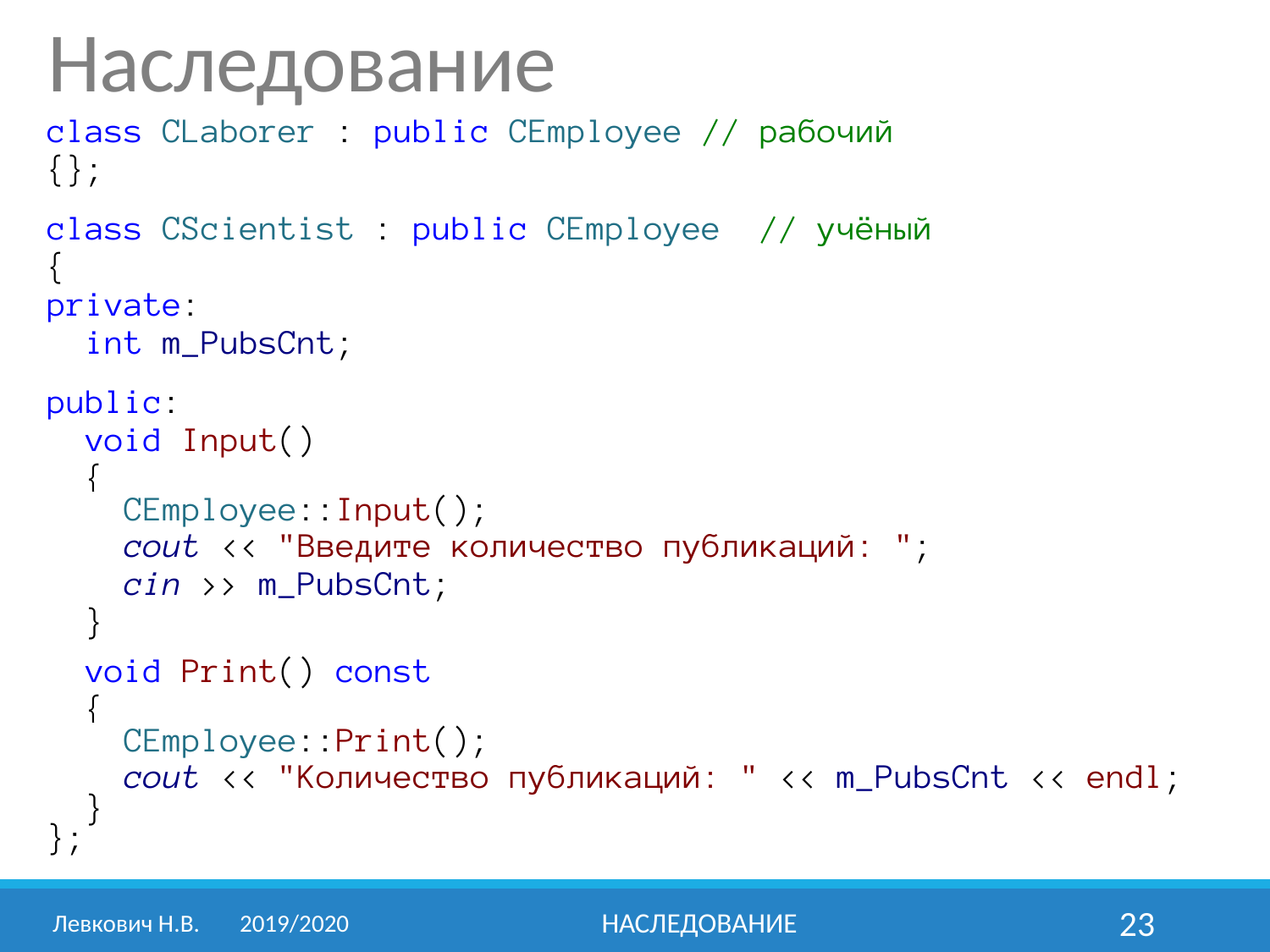

# Наследование
class CLaborer : public CEmployee // рабочий
{};
class СScientist : public CEmployee  // учёный
{
private:
  int m_PubsCnt;
public:
  void Input()
  {
    CEmployee::Input();
    cout << "Введите количество публикаций: ";
    cin >> m_PubsCnt;
  }
  void Print() const
  {
    CEmployee::Print();
    cout << "Количество публикаций: " << m_PubsCnt << endl;
  }
};
Левкович Н.В.	2019/2020
Наследование
23